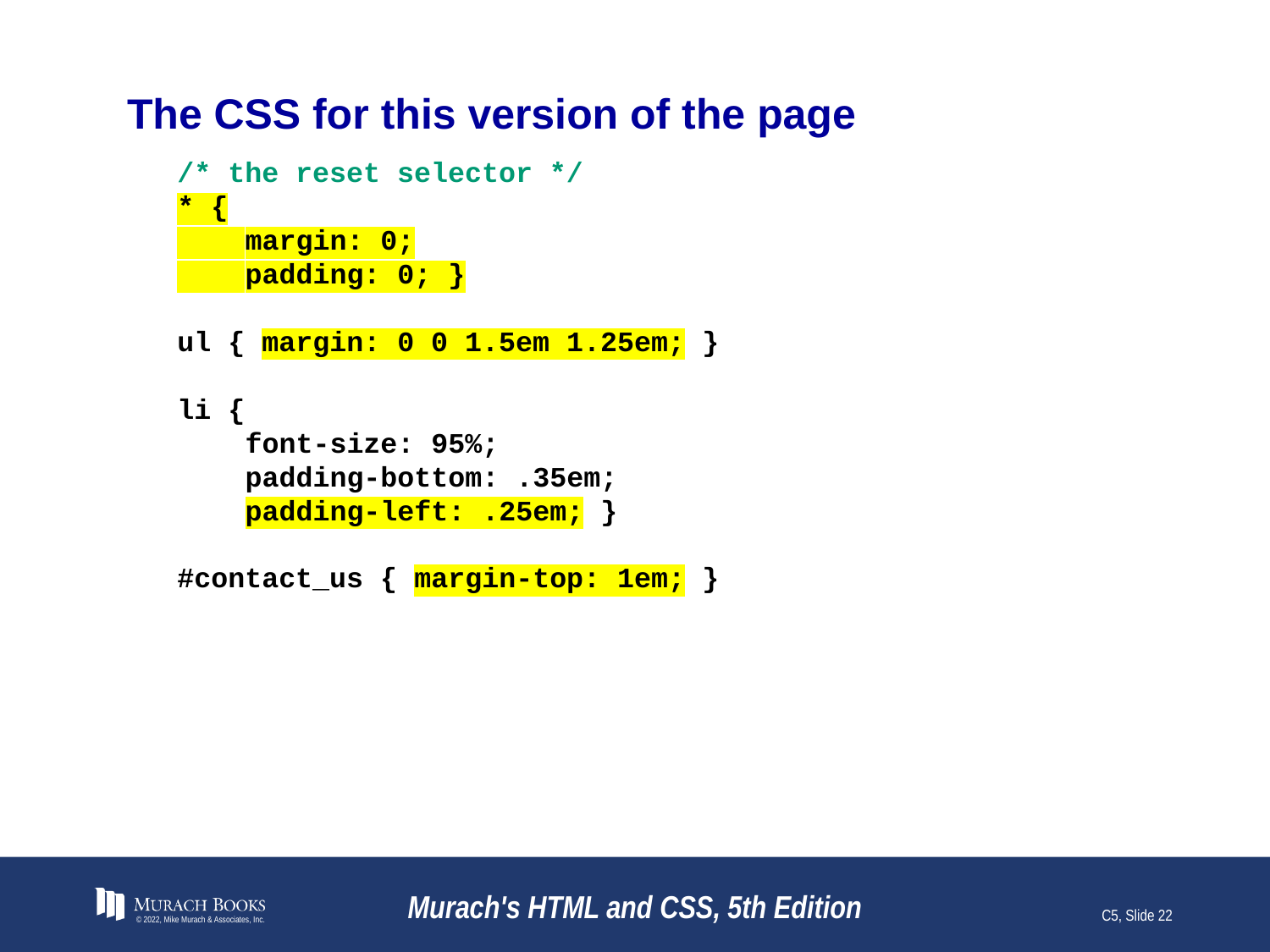

# The CSS for this version of the page
/* the reset selector */
* {
    margin: 0;
    padding: 0; }

ul { margin: 0 0 1.5em 1.25em; }

li {
    font-size: 95%;
    padding-bottom: .35em;
    padding-left: .25em; }

#contact_us { margin-top: 1em; }

© 2022, Mike Murach & Associates, Inc.
Murach's HTML and CSS, 5th Edition

C5, Slide 22